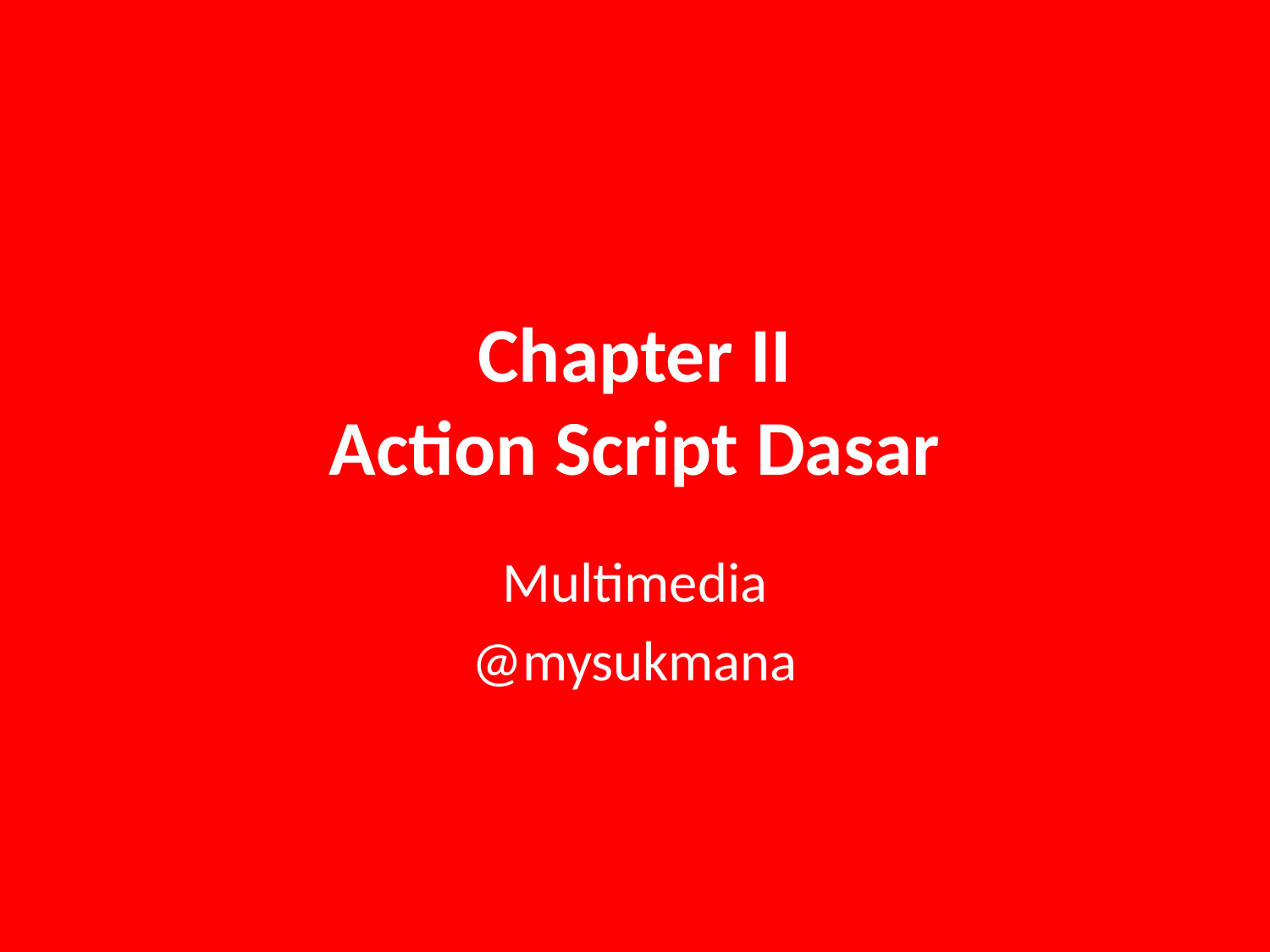

# Chapter II Action Script Dasar
Multimedia
@mysukmana